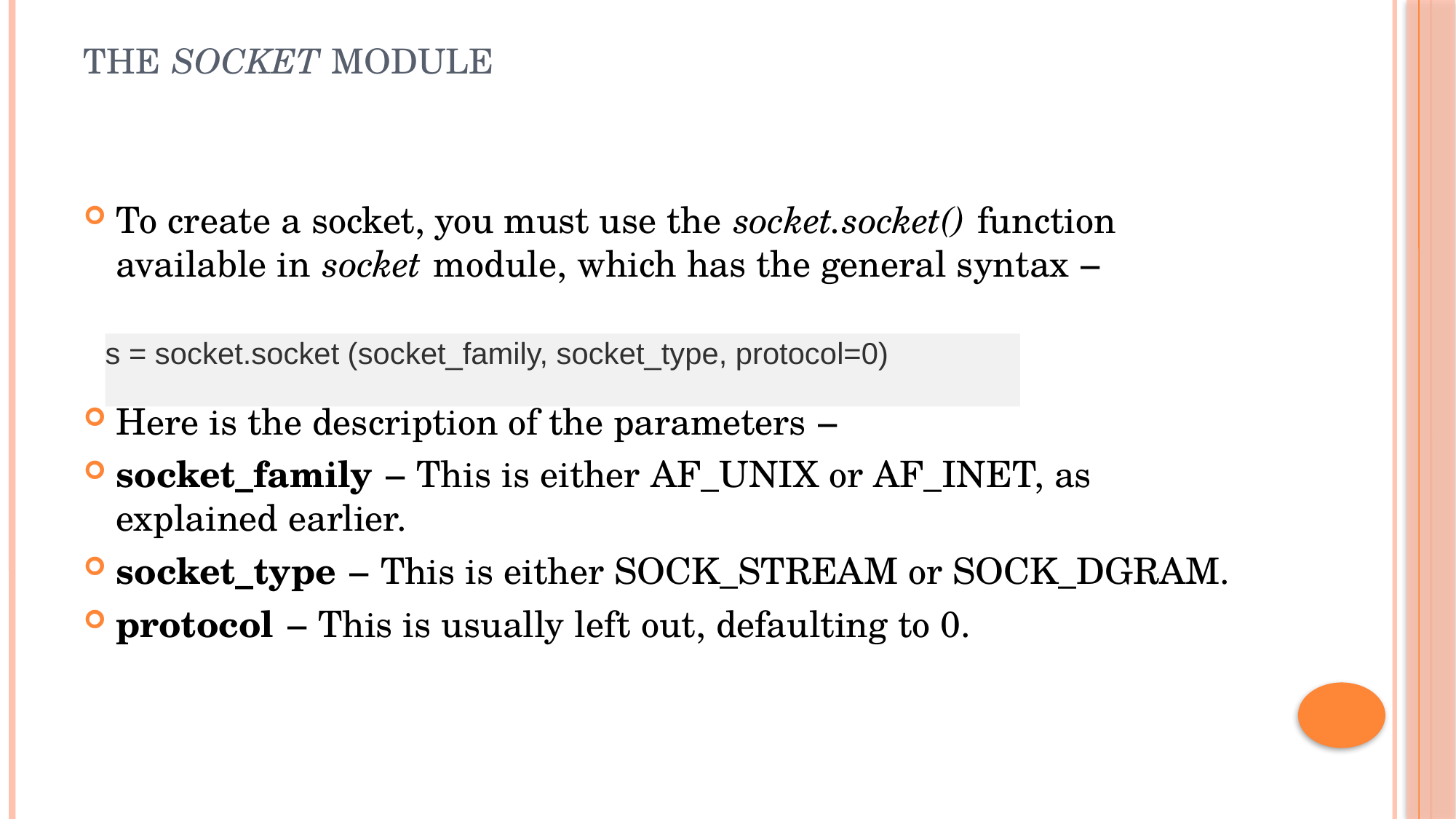

# The socket Module
To create a socket, you must use the socket.socket() function available in socket module, which has the general syntax −

Here is the description of the parameters −
socket_family − This is either AF_UNIX or AF_INET, as explained earlier.
socket_type − This is either SOCK_STREAM or SOCK_DGRAM.
protocol − This is usually left out, defaulting to 0.
s = socket.socket (socket_family, socket_type, protocol=0)